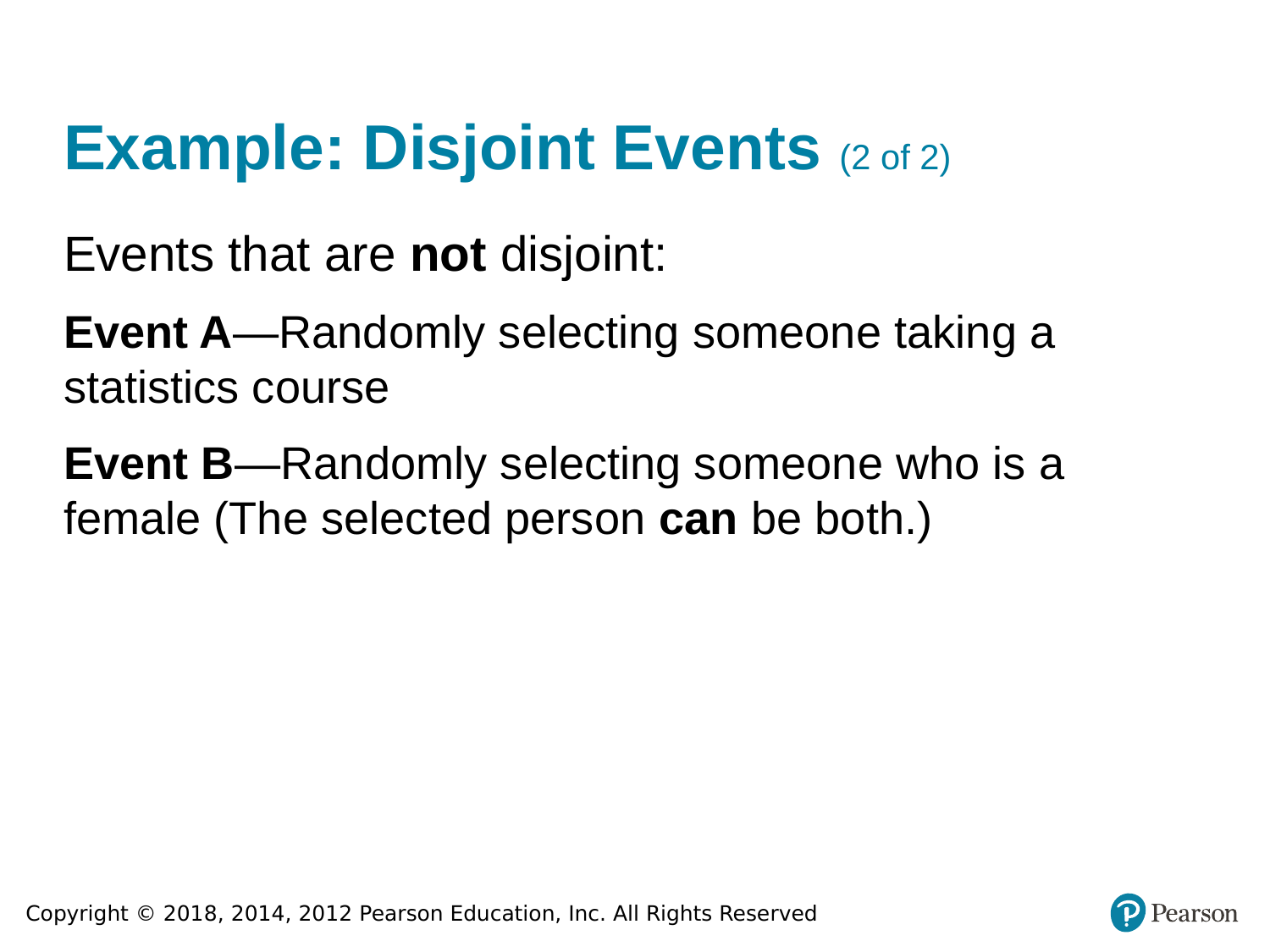

# Example: Disjoint Events (2 of 2)
Events that are not disjoint:
Event A—Randomly selecting someone taking a statistics course
Event B—Randomly selecting someone who is a female (The selected person can be both.)